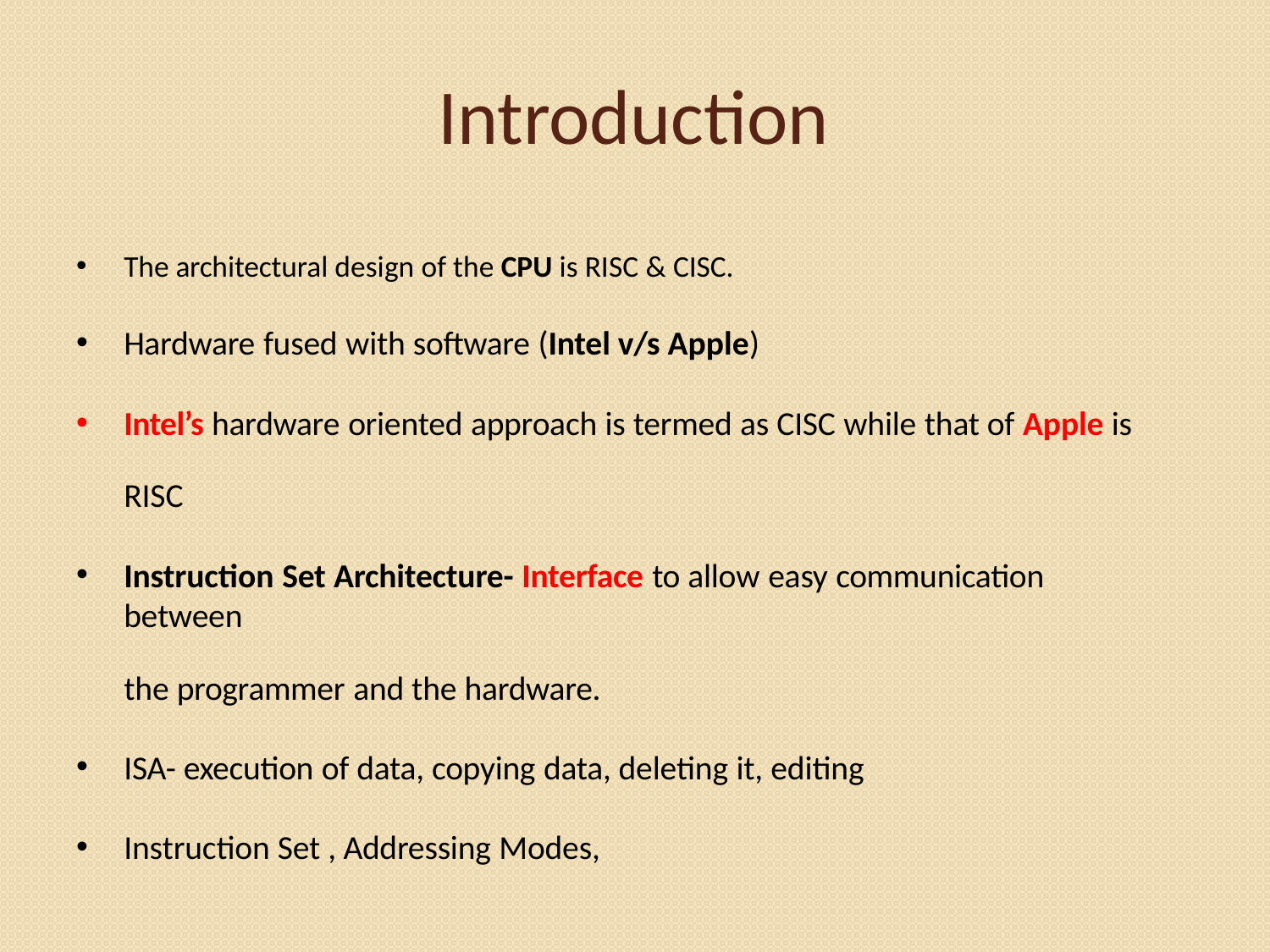

# Introduction
The architectural design of the CPU is RISC & CISC.

Hardware fused with software (Intel v/s Apple)
Intel’s hardware oriented approach is termed as CISC while that of Apple is  RISC

Instruction Set Architecture- Interface to allow easy communication between
the programmer and the hardware.

ISA- execution of data, copying data, deleting it, editing

Instruction Set , Addressing Modes,